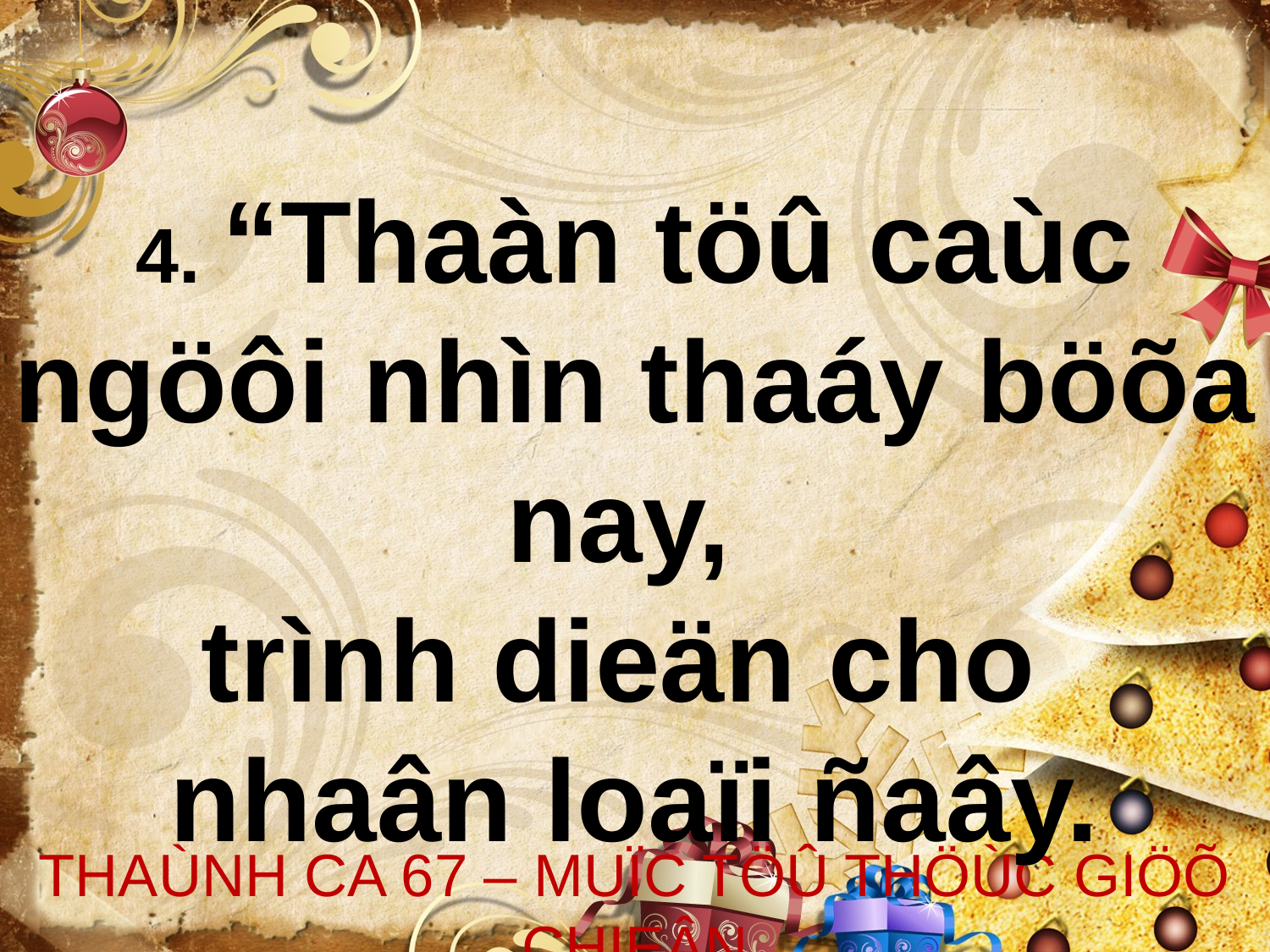

4. “Thaàn töû caùc ngöôi nhìn thaáy böõa nay,
trình dieän cho
nhaân loaïi ñaây.
THAÙNH CA 67 – MUÏC TÖÛ THÖÙC GIÖÕ CHIEÂN